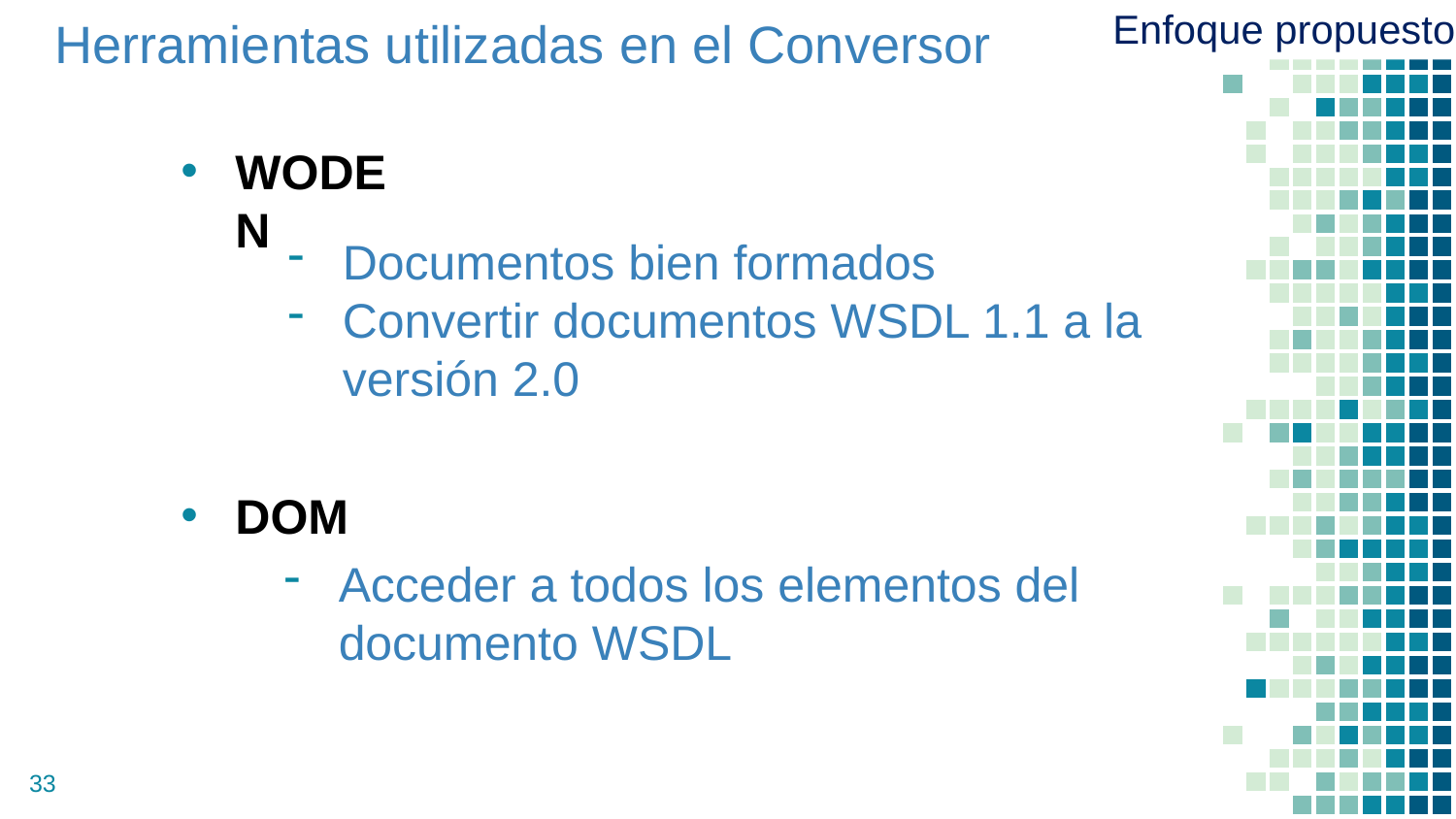

Enfoque propuesto
Herramientas utilizadas en el Conversor
WODEN
Documentos bien formados
Convertir documentos WSDL 1.1 a la versión 2.0
DOM
Acceder a todos los elementos del documento WSDL
33